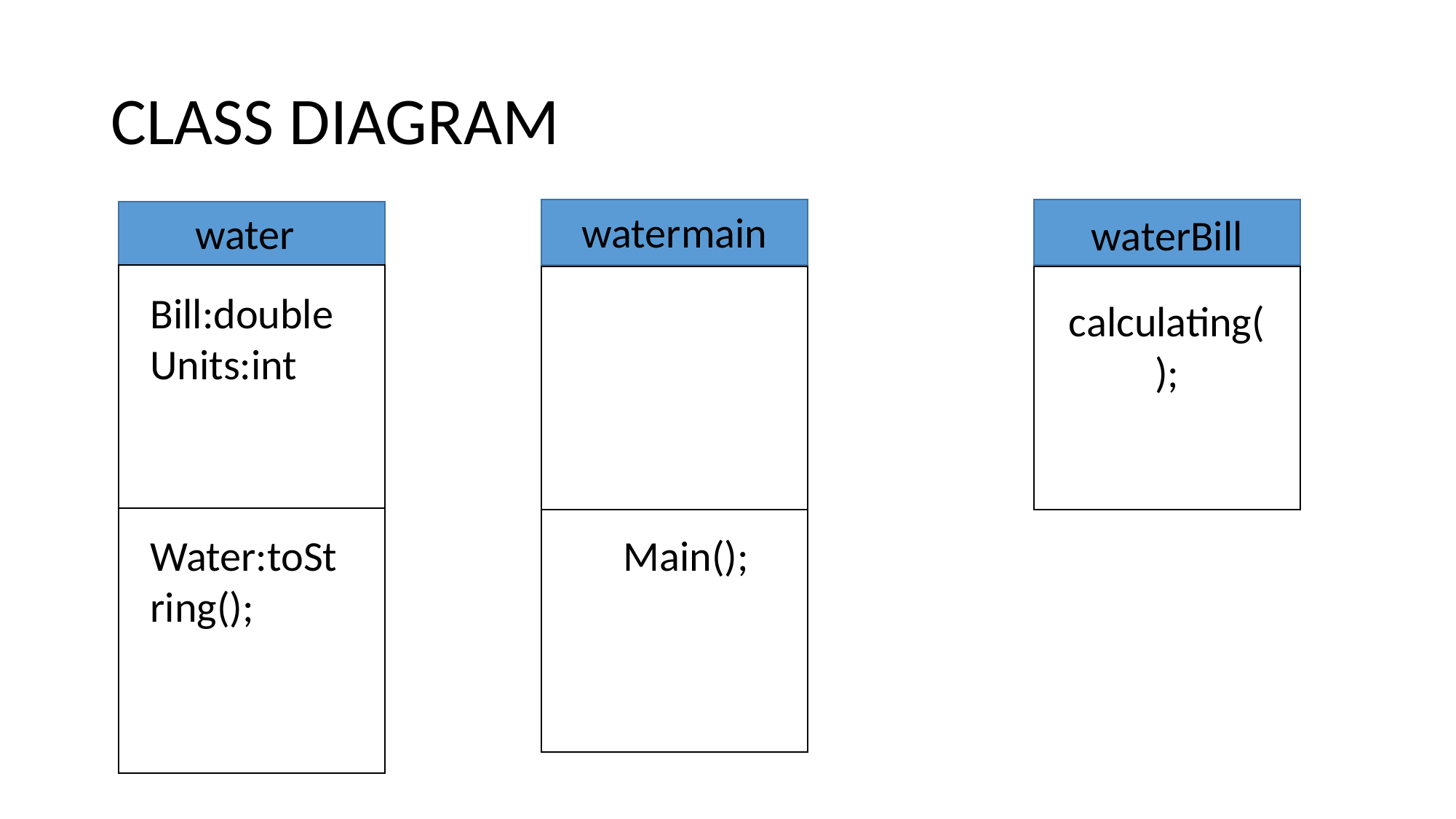

CLASS DIAGRAM

watermain
water

waterBill

Bill:double
Units:int

calculating();

Water:toString();
Main();